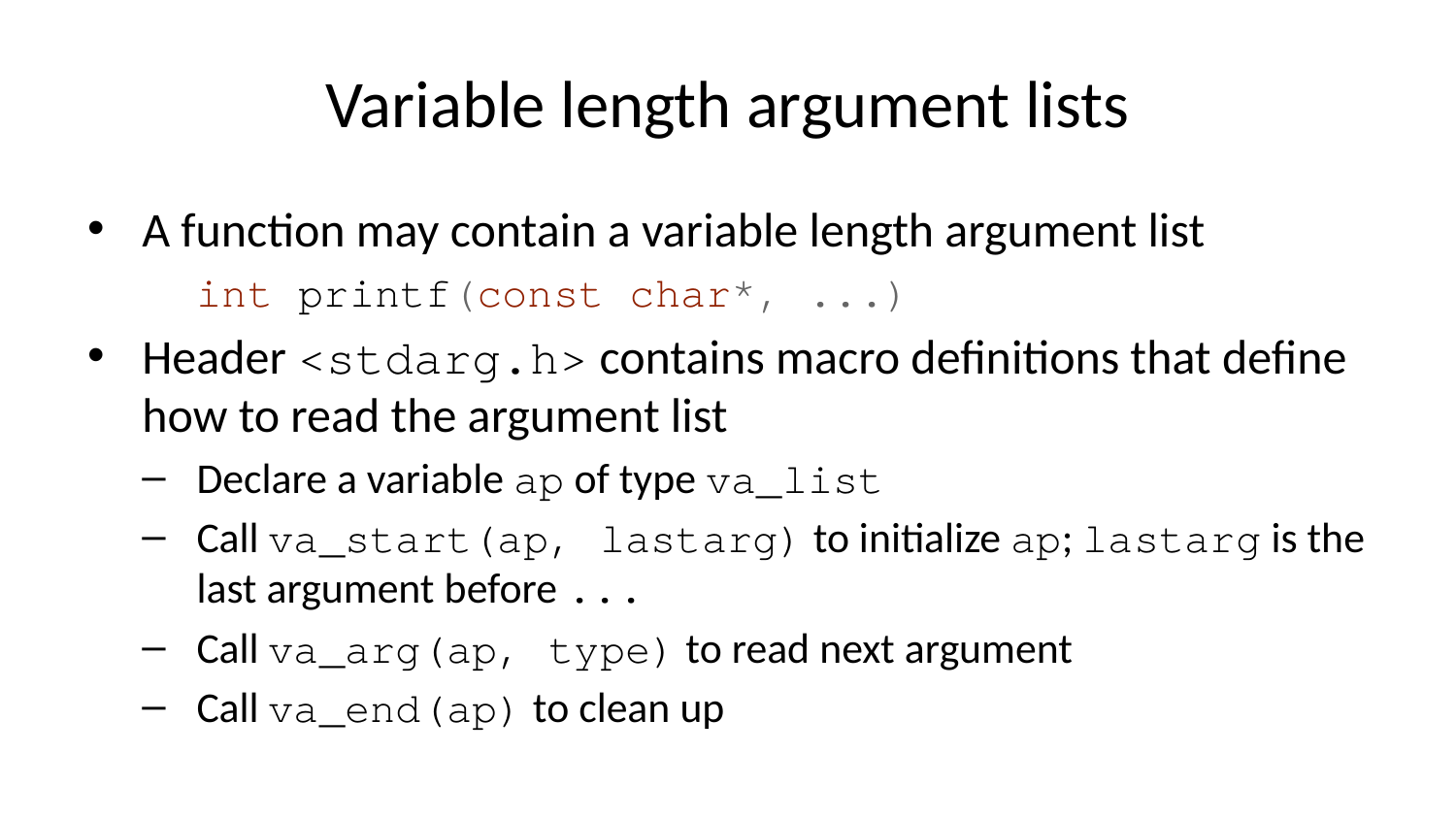

# Variable length argument lists
A function may contain a variable length argument list
int printf(const char*, ...)
Header <stdarg.h> contains macro definitions that define how to read the argument list
Declare a variable ap of type va_list
Call va_start(ap, lastarg) to initialize ap; lastarg is the last argument before ...
Call va_arg(ap, type) to read next argument
Call va_end(ap) to clean up